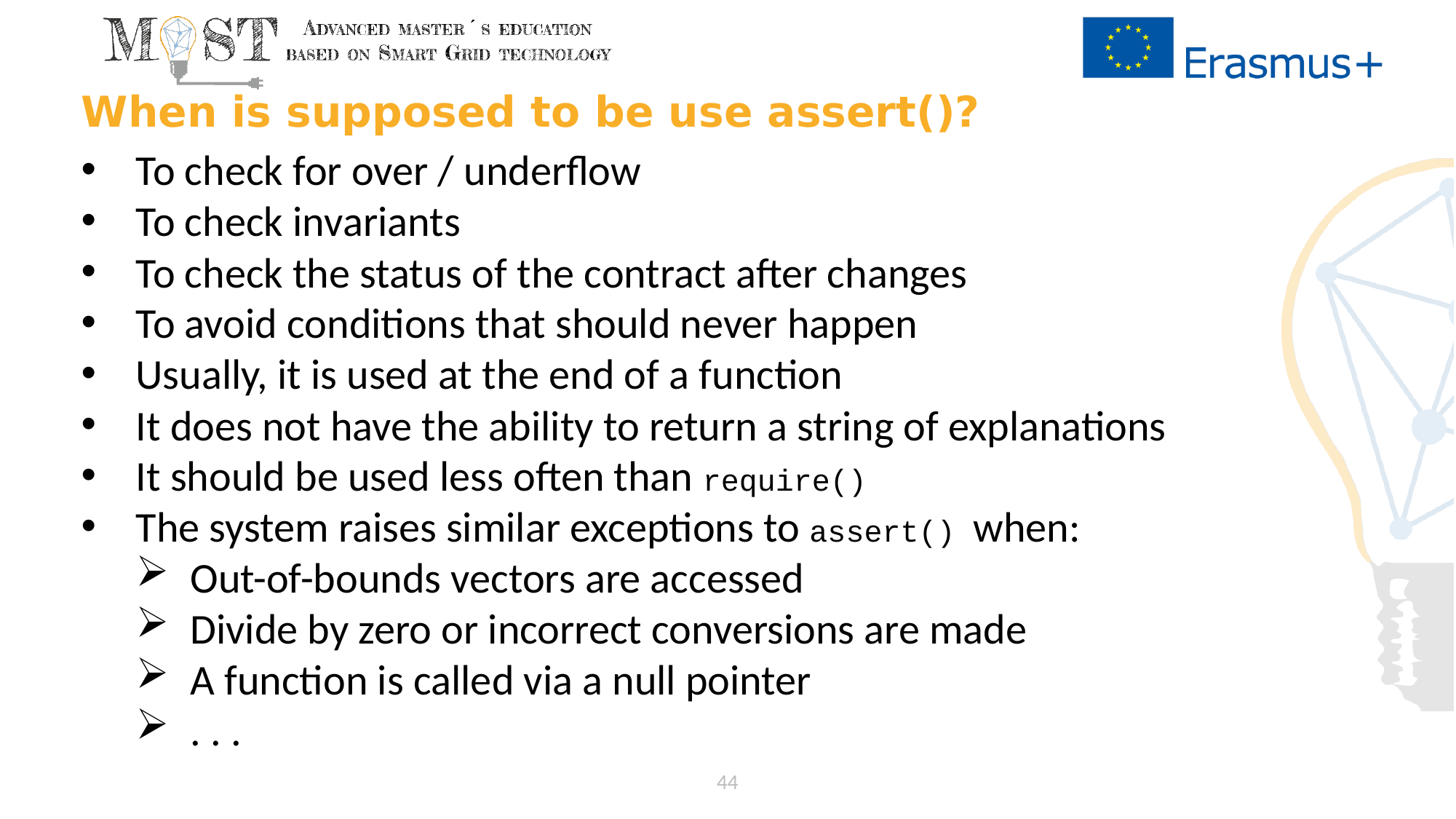

# When is supposed to be use assert()?
To check for over / underflow
To check invariants
To check the status of the contract after changes
To avoid conditions that should never happen
Usually, it is used at the end of a function
It does not have the ability to return a string of explanations
It should be used less often than require()
The system raises similar exceptions to assert() when:
Out-of-bounds vectors are accessed
Divide by zero or incorrect conversions are made
A function is called via a null pointer
. . .
44